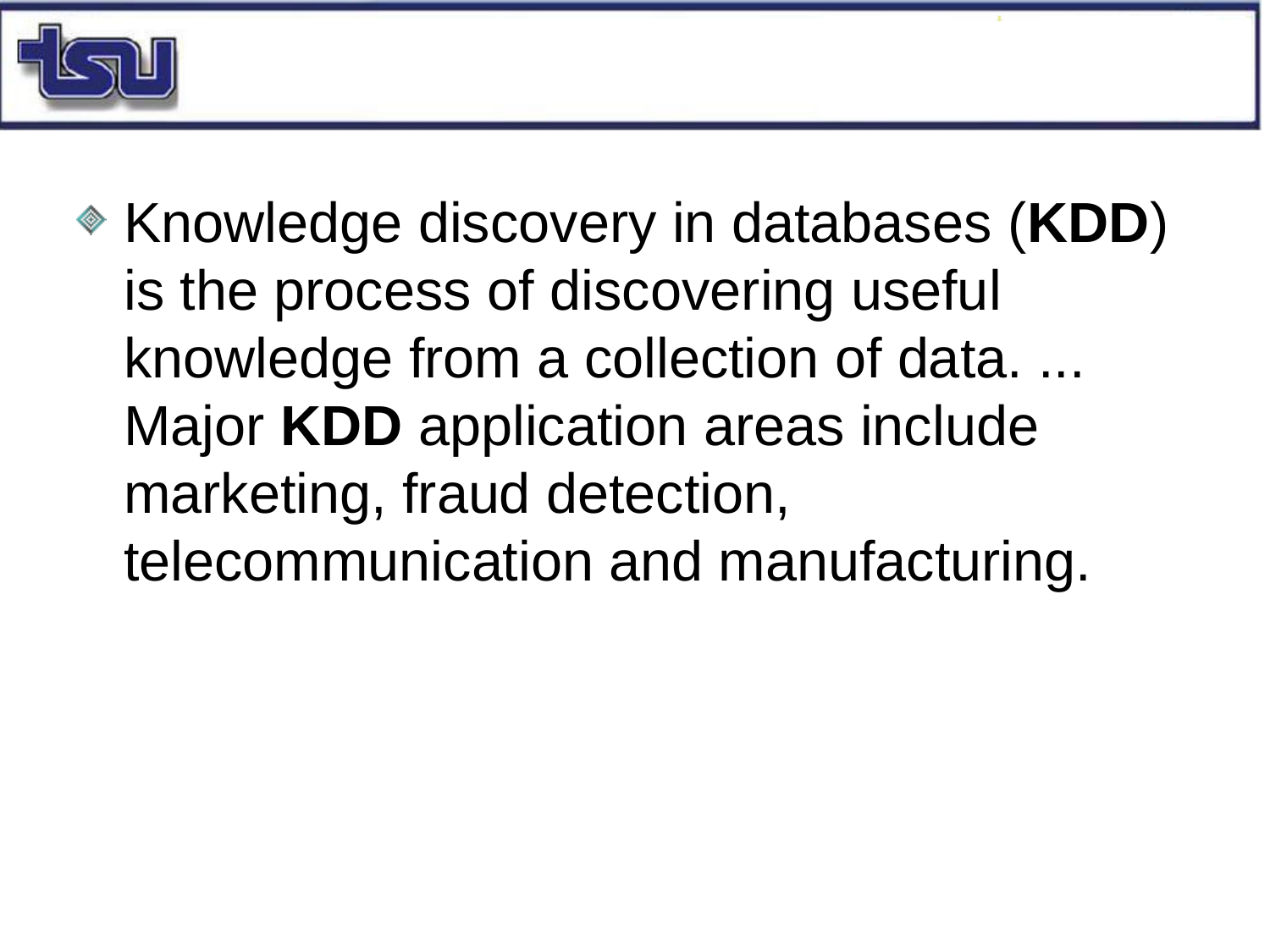

Knowledge discovery in databases (KDD) is the process of discovering useful knowledge from a collection of data. ... Major KDD application areas include marketing, fraud detection, telecommunication and manufacturing.